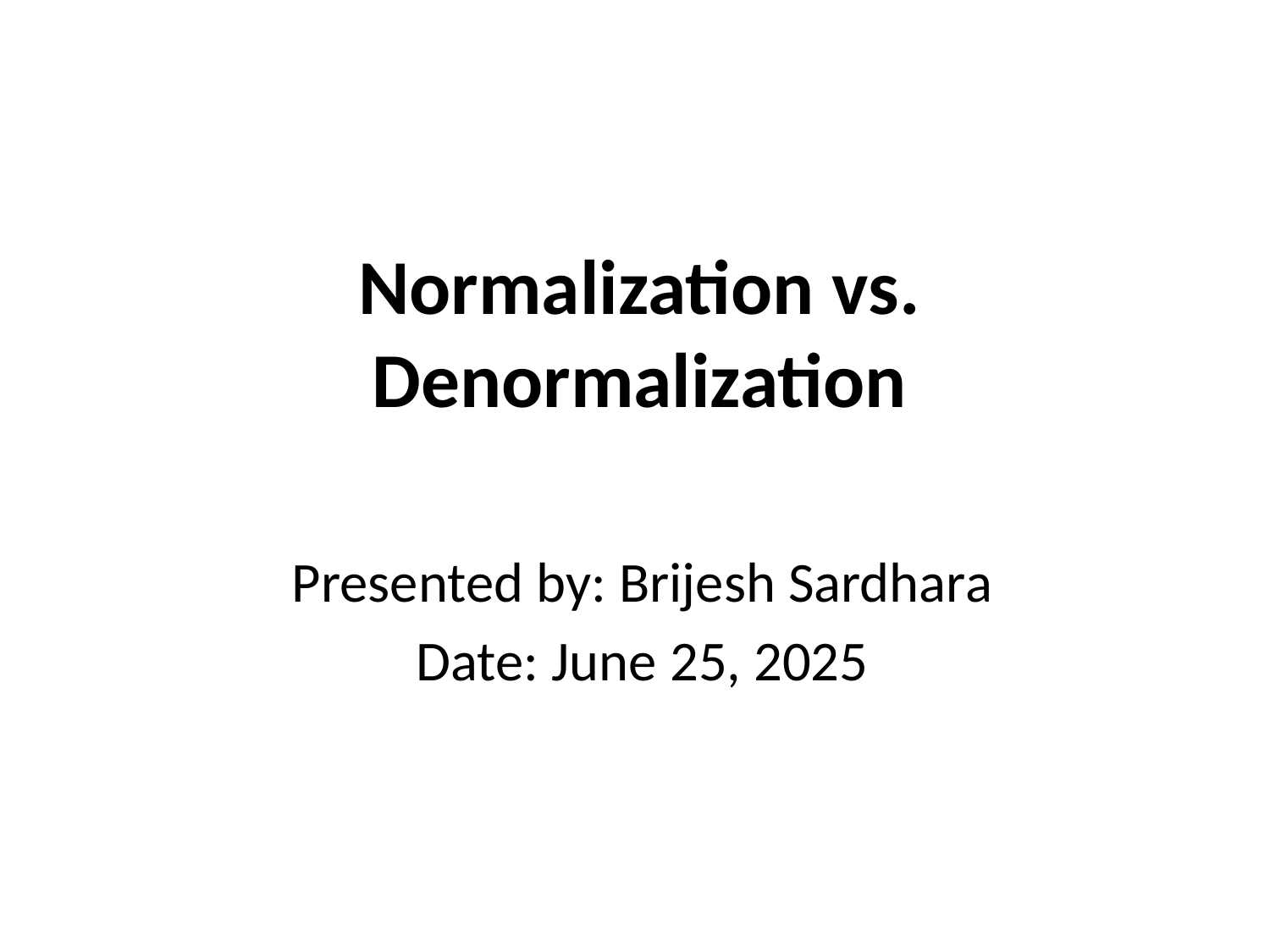

# Normalization vs. Denormalization
Presented by: Brijesh Sardhara
Date: June 25, 2025